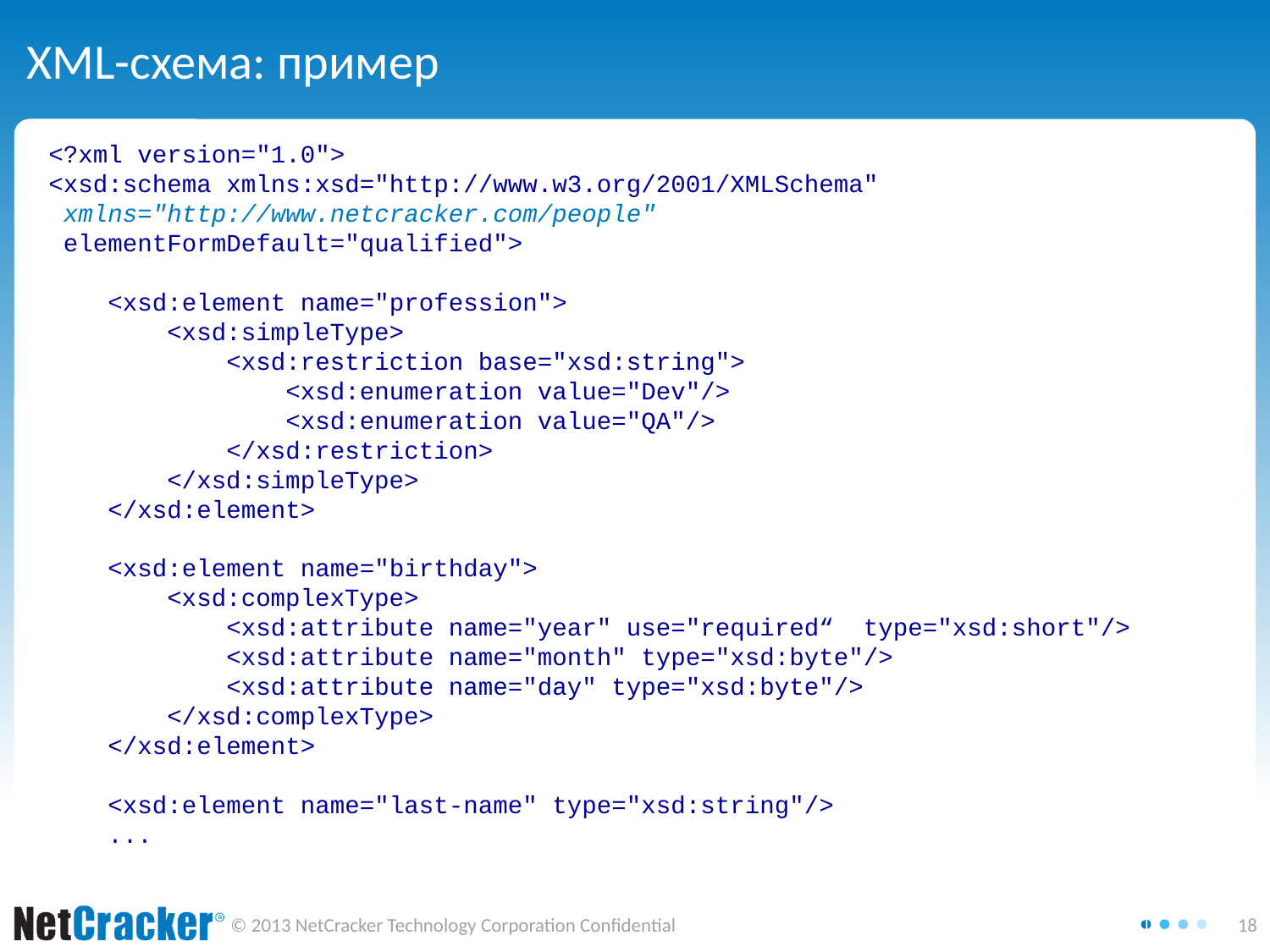

XML-схема: пример
<?xml version="1.0">
<xsd:schema xmlns:xsd="http://www.w3.org/2001/XMLSchema"
 xmlns="http://www.netcracker.com/people"
 elementFormDefault="qualified">

    <xsd:element name="profession">
        <xsd:simpleType>
            <xsd:restriction base="xsd:string">
                <xsd:enumeration value="Dev"/>
                <xsd:enumeration value="QA"/>
            </xsd:restriction>
        </xsd:simpleType>
    </xsd:element>

    <xsd:element name="birthday">
        <xsd:complexType>
            <xsd:attribute name="year" use="required“  type="xsd:short"/>
            <xsd:attribute name="month" type="xsd:byte"/>
            <xsd:attribute name="day" type="xsd:byte"/>
        </xsd:complexType>
    </xsd:element>

    <xsd:element name="last-name" type="xsd:string"/>
    ...

Saturday, October 04, 2014
18